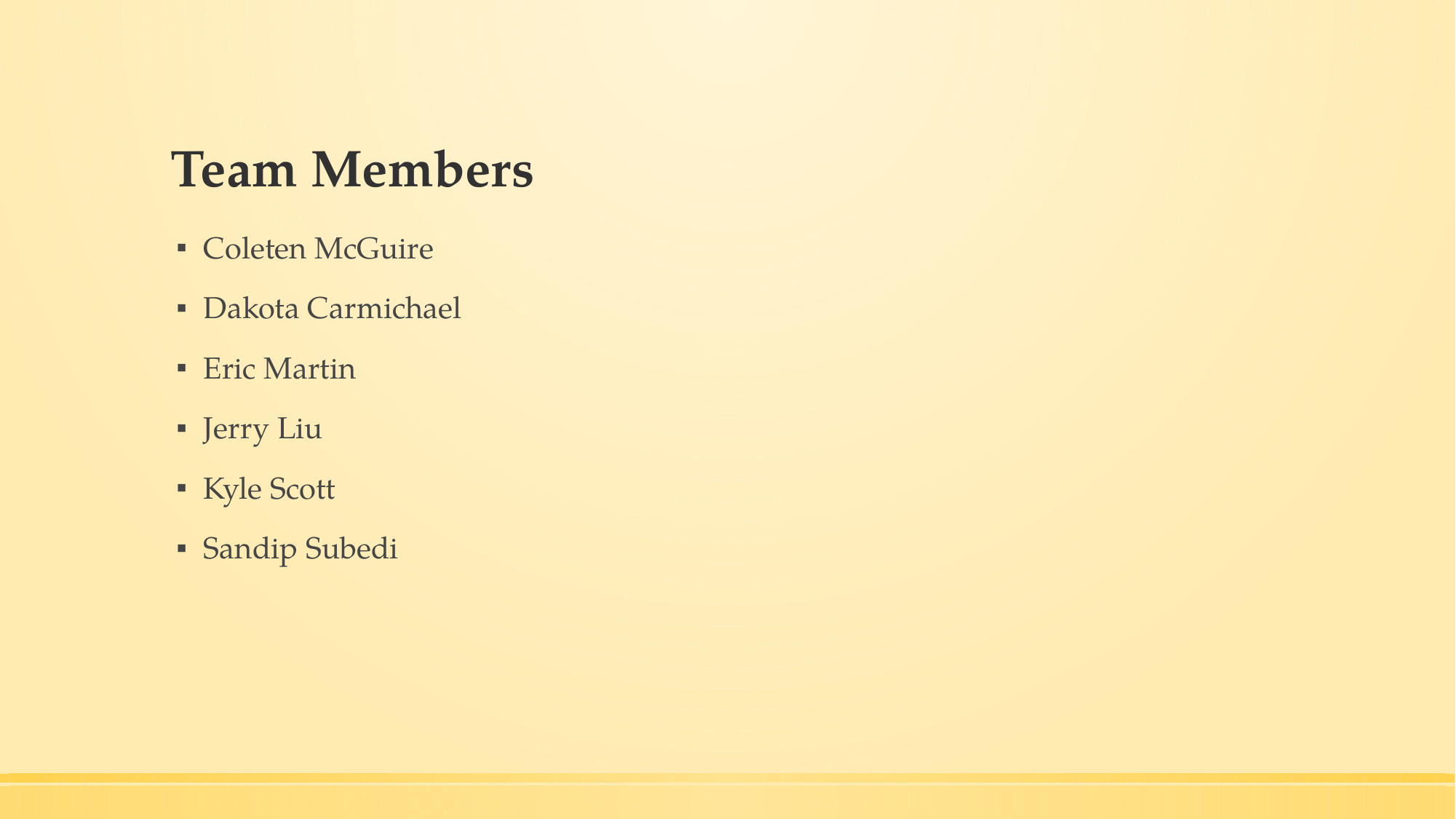

# Team Members
Coleten McGuire
Dakota Carmichael
Eric Martin
Jerry Liu
Kyle Scott
Sandip Subedi